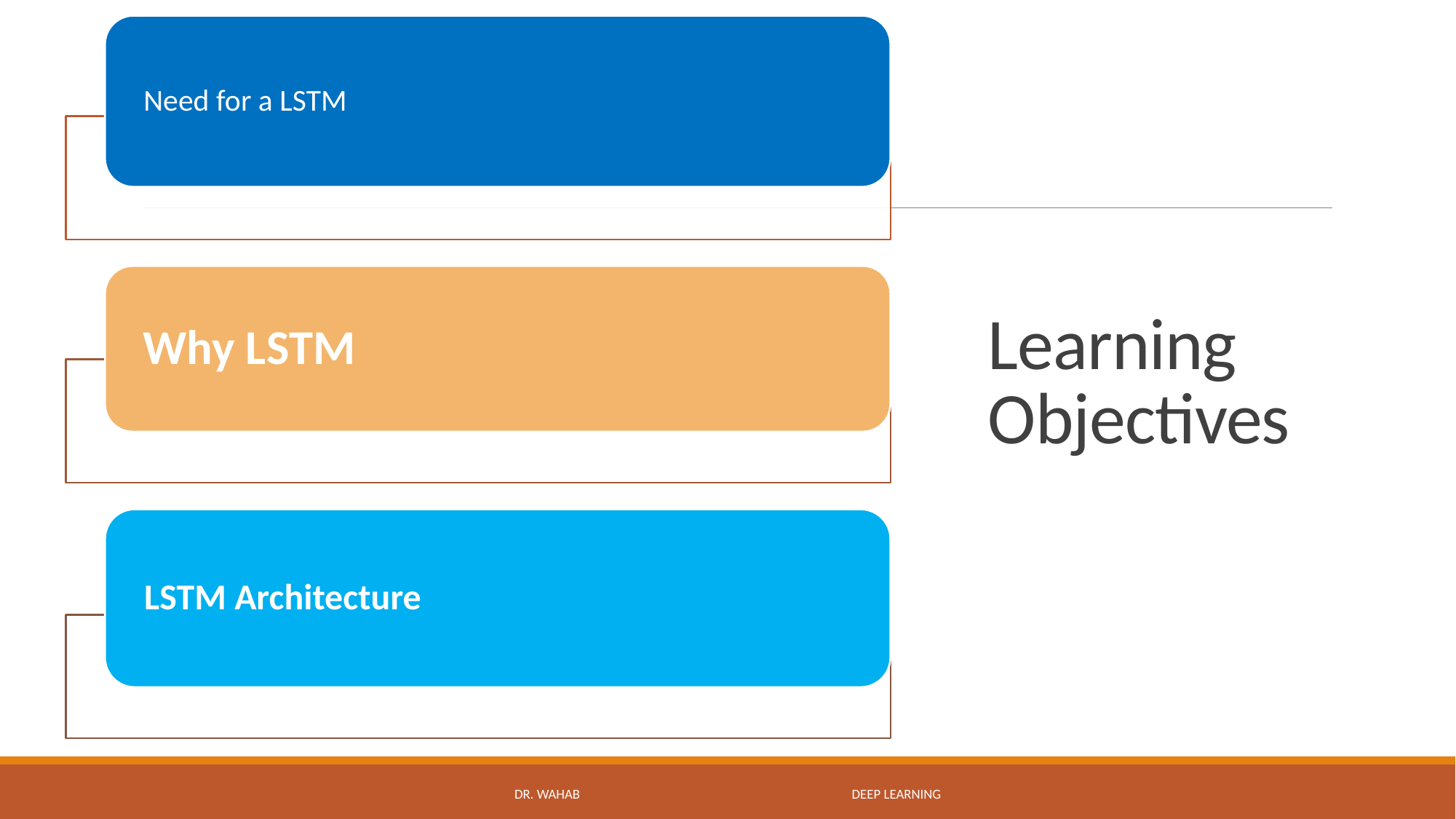

Need for a LSTM
Why LSTM
LSTM Architecture
# Learning Objectives
DR. WAHAB                                                                                        Deep Learning